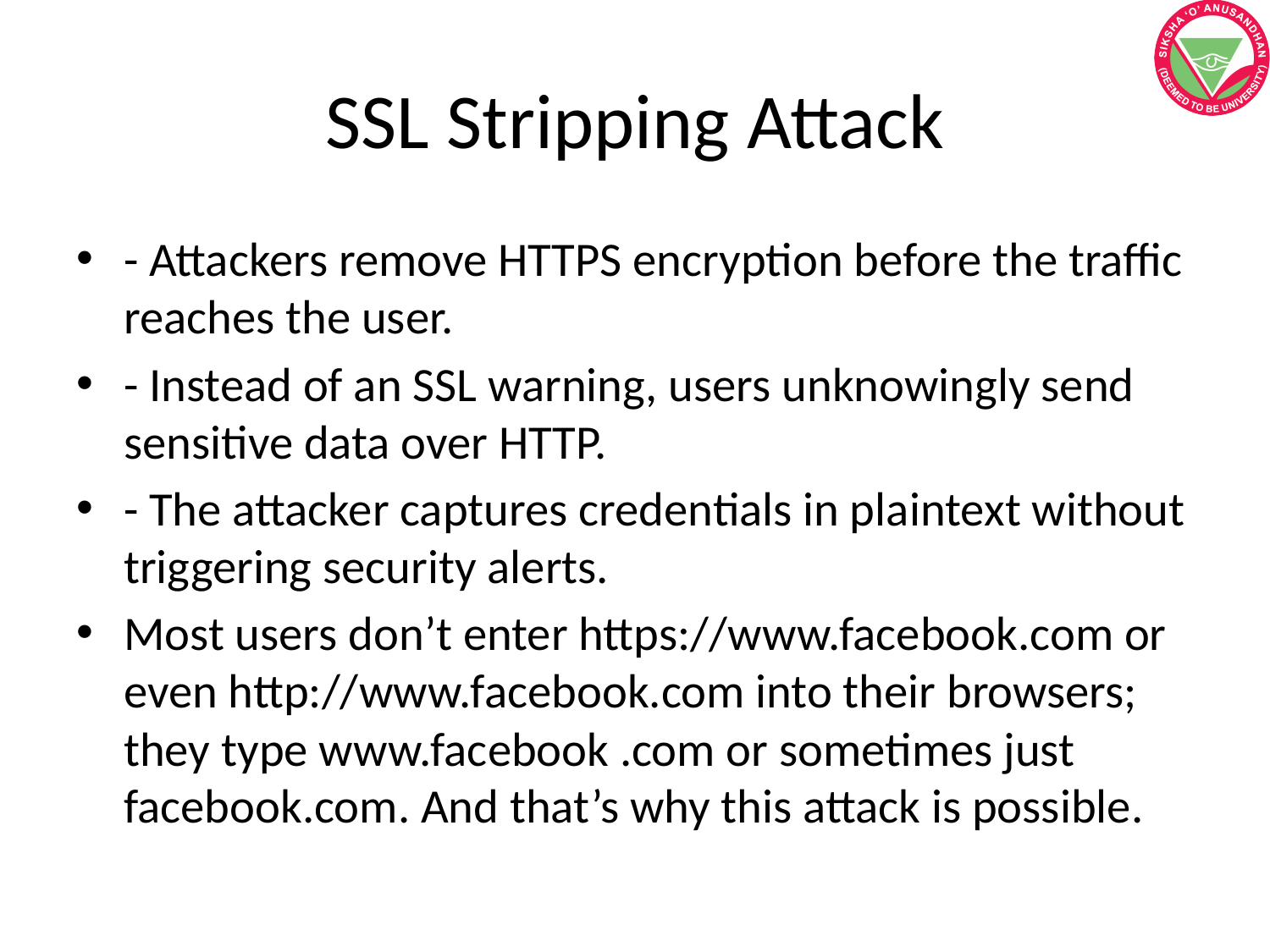

# SSL Stripping Attack
- Attackers remove HTTPS encryption before the traffic reaches the user.
- Instead of an SSL warning, users unknowingly send sensitive data over HTTP.
- The attacker captures credentials in plaintext without triggering security alerts.
Most users don’t enter https://www.facebook.com or even http://www.facebook.com into their browsers; they type www.facebook .com or sometimes just facebook.com. And that’s why this attack is possible.